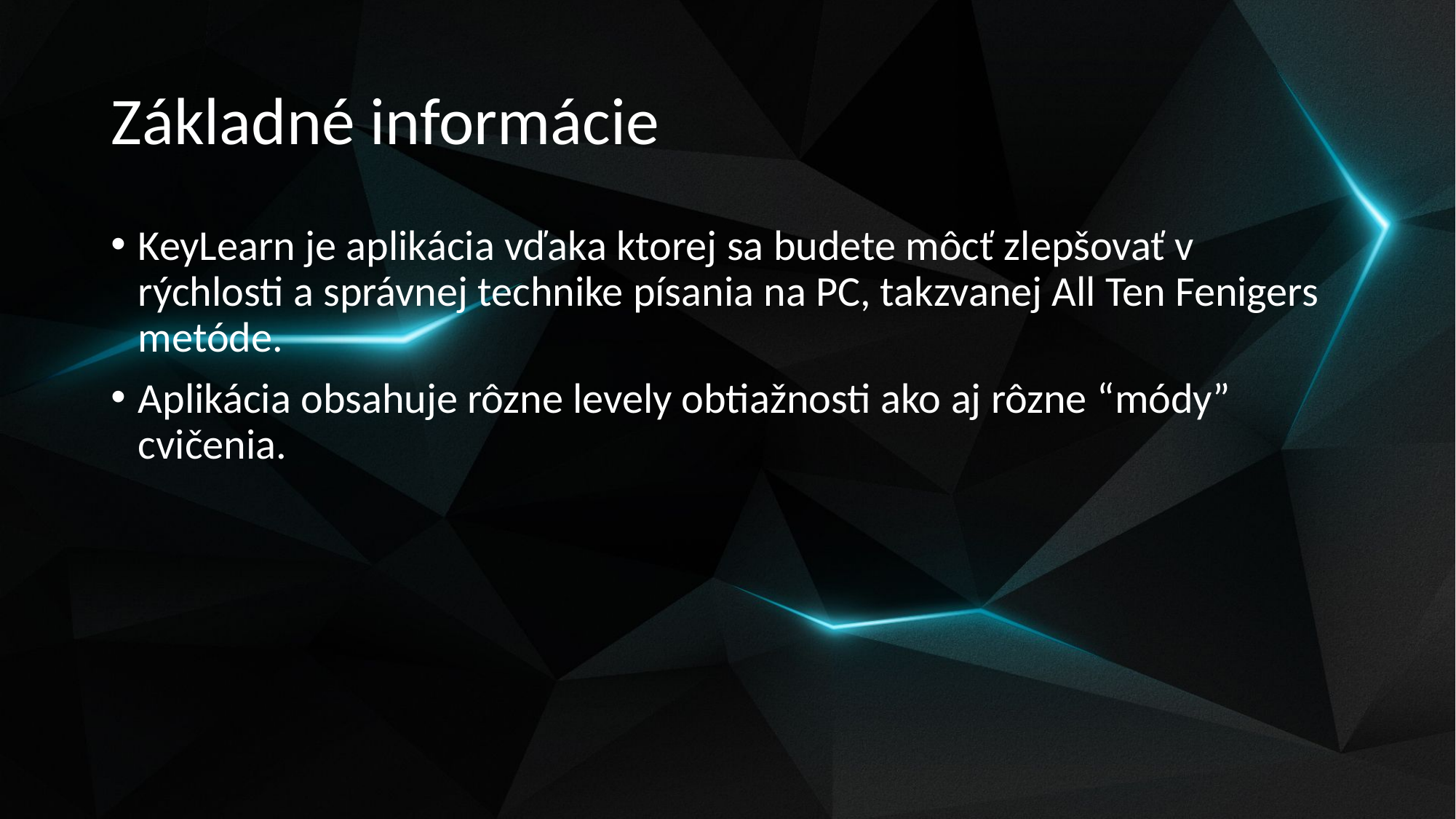

# Základné informácie
KeyLearn je aplikácia vďaka ktorej sa budete môcť zlepšovať v rýchlosti a správnej technike písania na PC, takzvanej All Ten Fenigers metóde.
Aplikácia obsahuje rôzne levely obtiažnosti ako aj rôzne “módy” cvičenia.